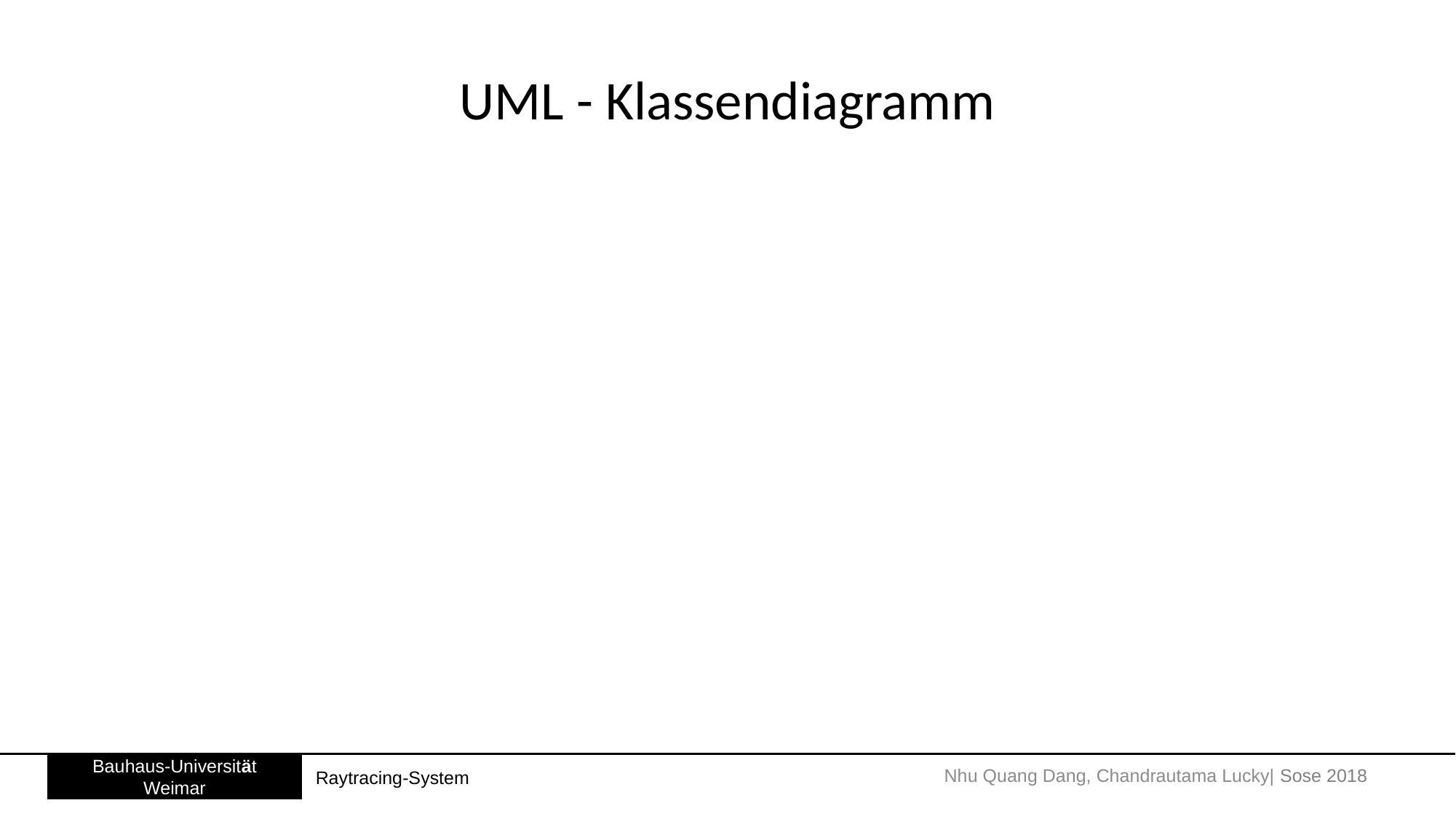

UML - Klassendiagramm
Nhu Quang Dang, Chandrautama Lucky| Sose 2018
Bauhaus-Universität Weimar
Raytracing-System